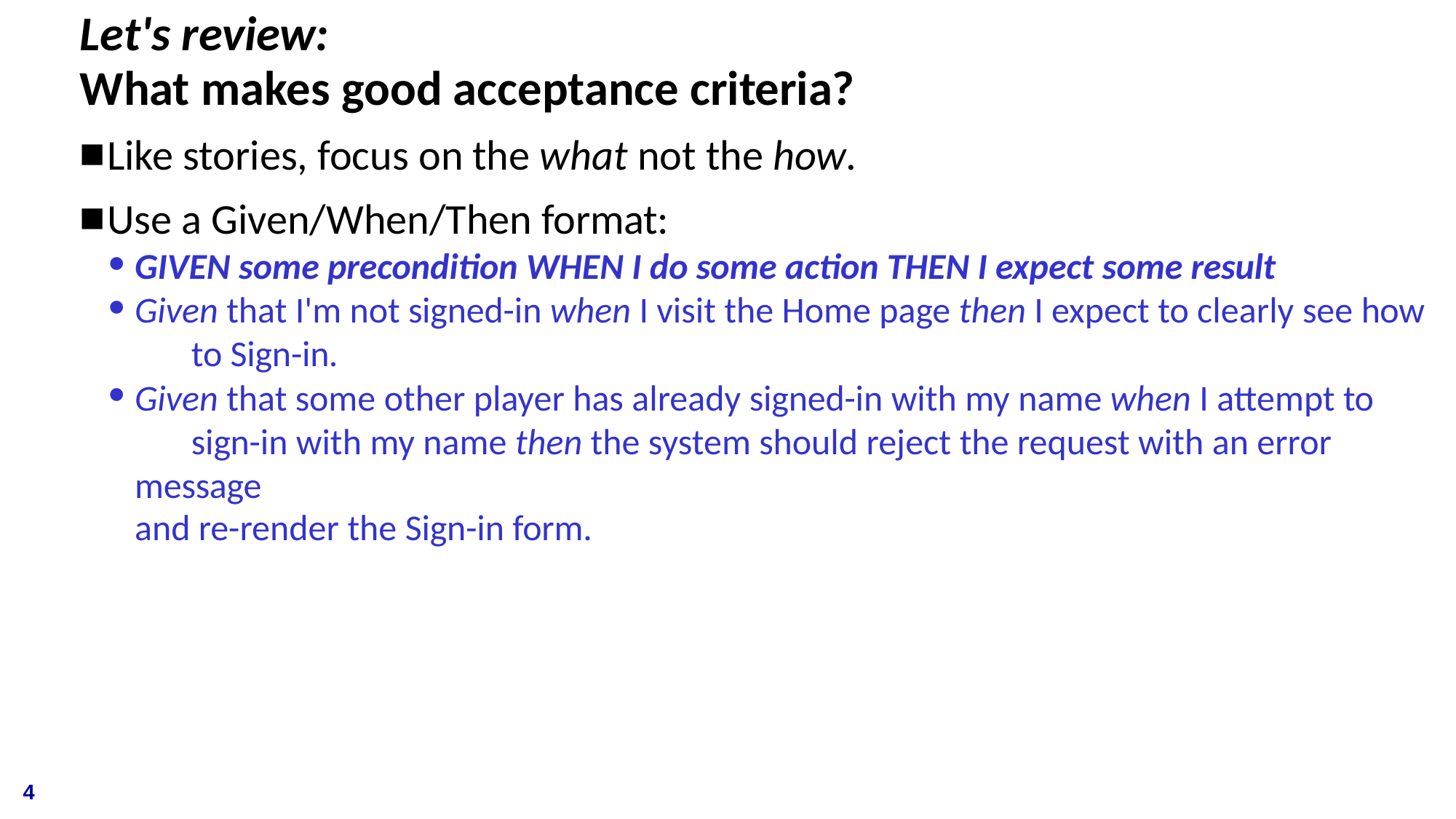

# Let's review:
What makes good acceptance criteria?
Like stories, focus on the what not the how.
Use a Given/When/Then format:
GIVEN some precondition WHEN I do some action THEN I expect some result
Given that I'm not signed-in when I visit the Home page then I expect to clearly see how 	to Sign-in.
Given that some other player has already signed-in with my name when I attempt to 	sign-in with my name then the system should reject the request with an error message
and re-render the Sign-in form.
4